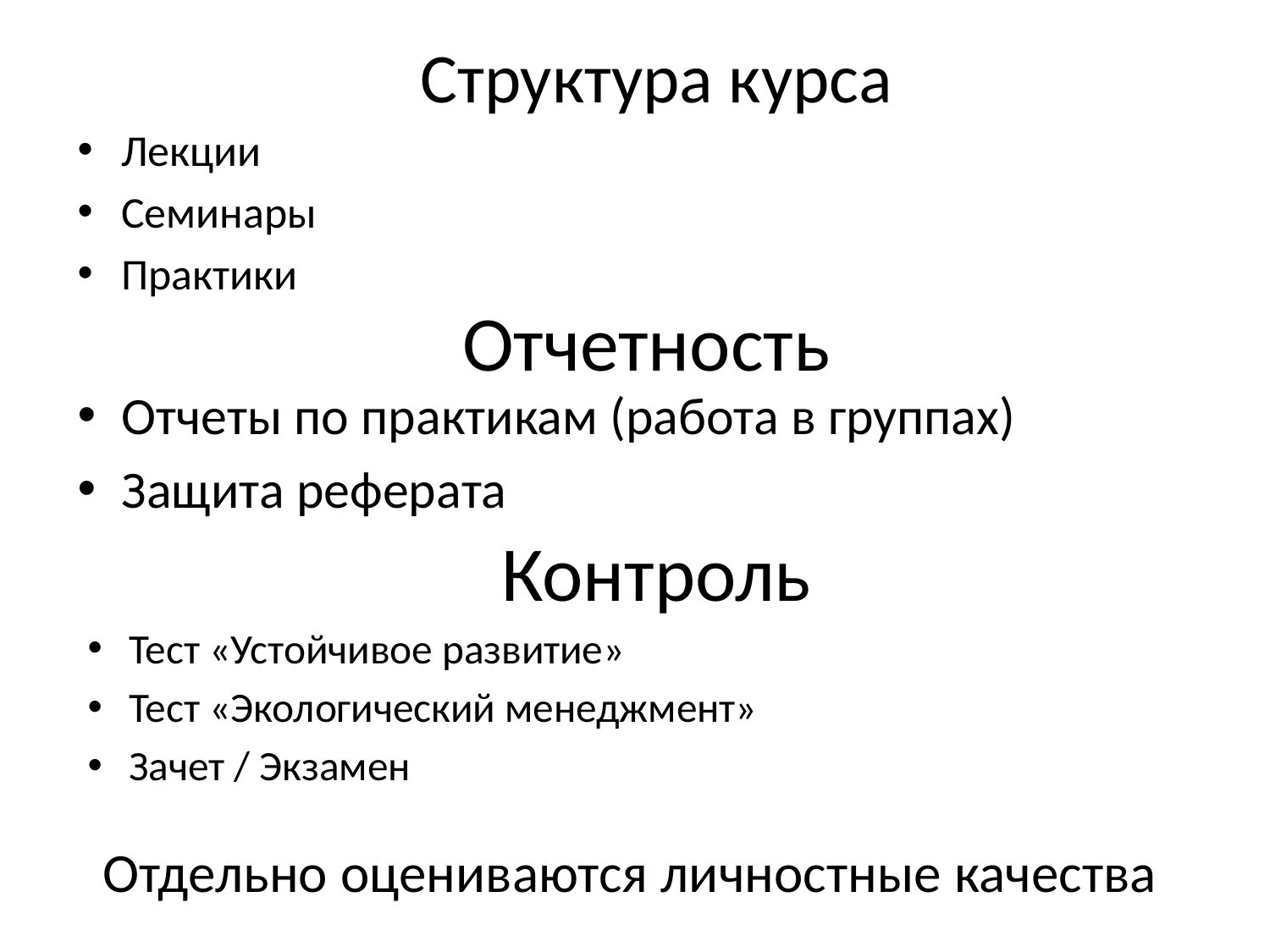

Структура курса
Лекции
Семинары
Практики
# Отчетность
Отчеты по практикам (работа в группах)
Защита реферата

Контроль
Тест «Устойчивое развитие»
Тест «Экологический менеджмент»
Зачет / Экзамен

Отдельно оцениваются личностные качества